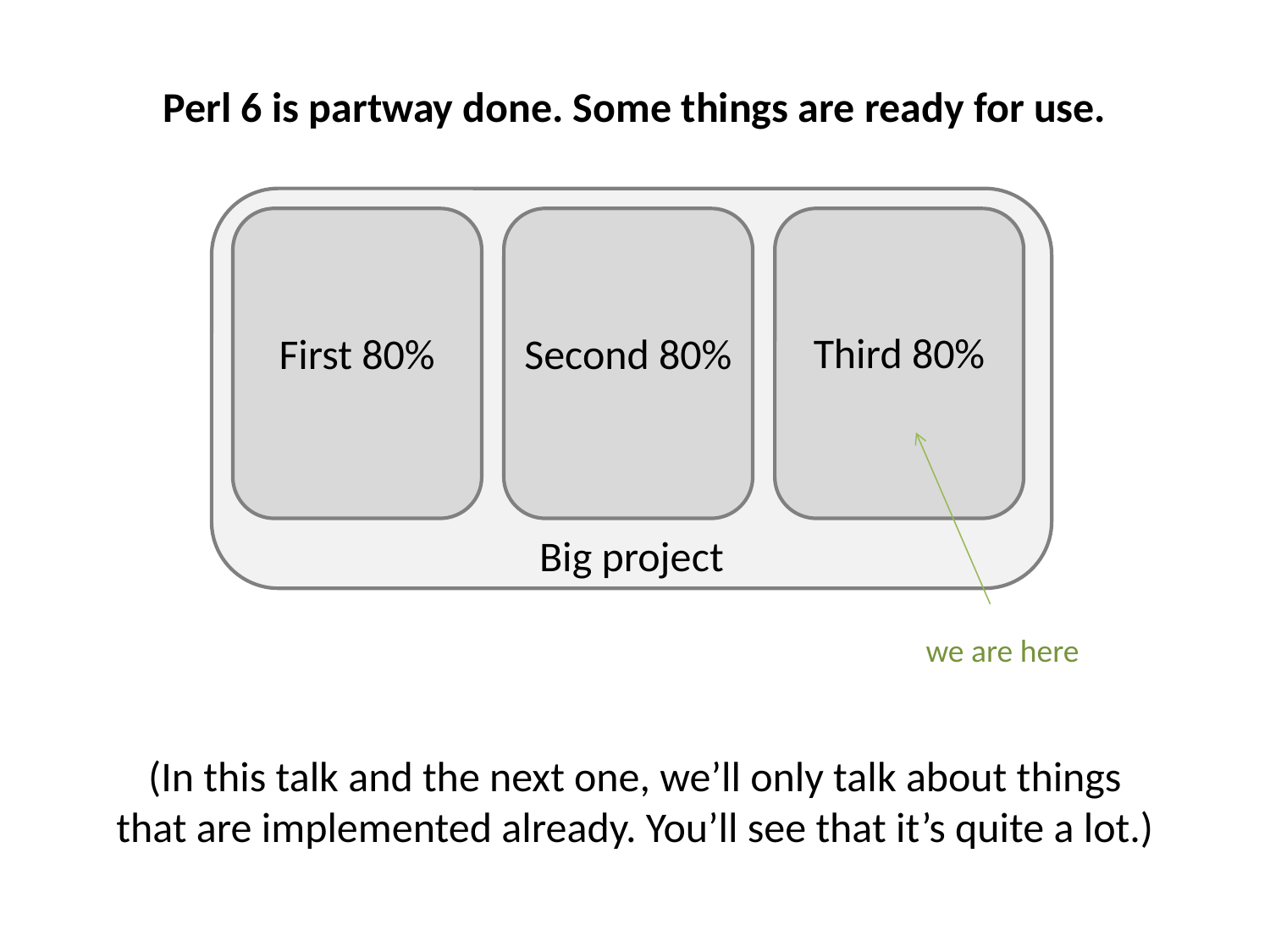

Perl 6 is partway done. Some things are ready for use.

Third 80%
First 80%
Second 80%
Big project
we are here
(In this talk and the next one, we’ll only talk about things
that are implemented already. You’ll see that it’s quite a lot.)